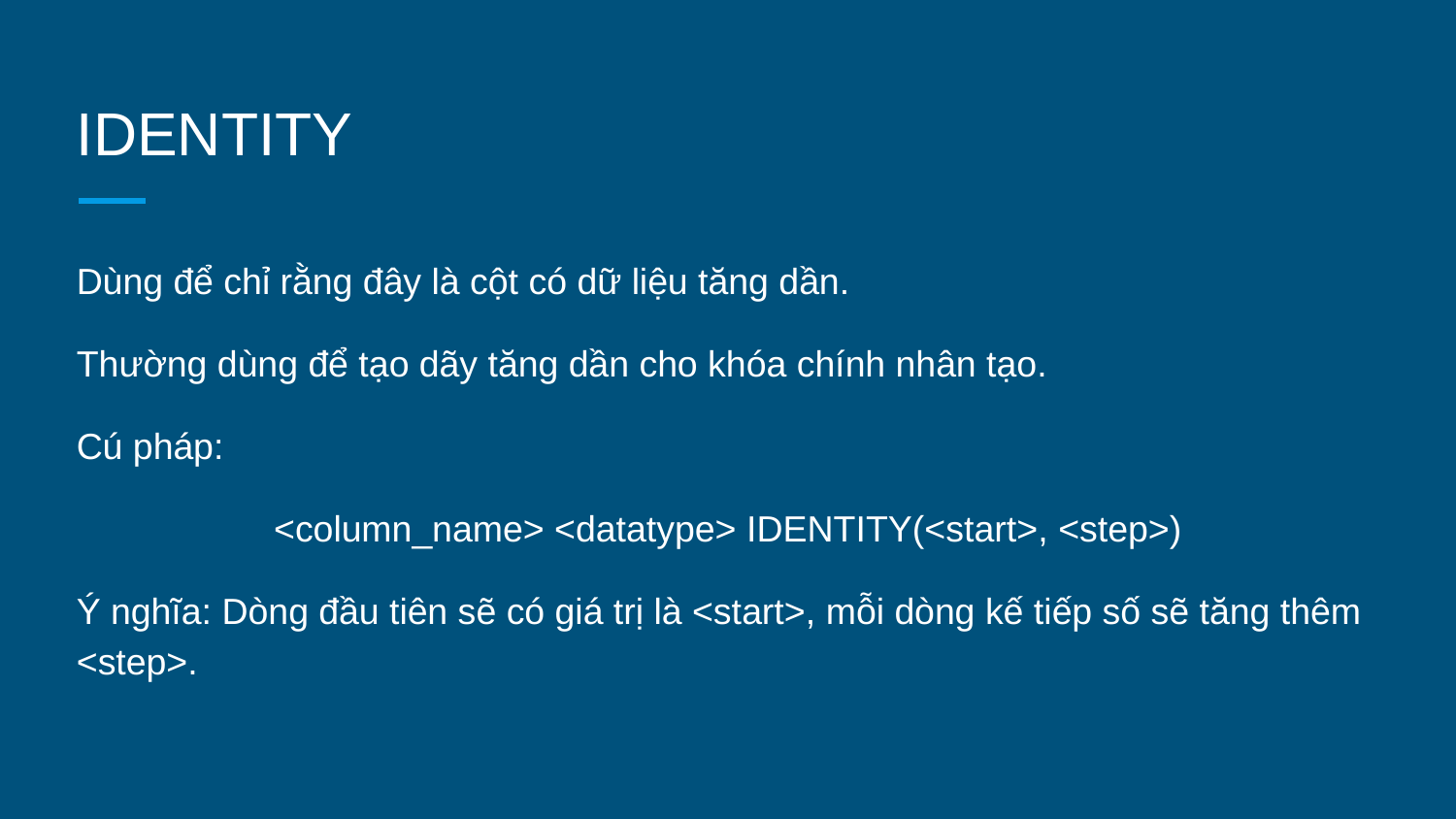

# IDENTITY
Dùng để chỉ rằng đây là cột có dữ liệu tăng dần.
Thường dùng để tạo dãy tăng dần cho khóa chính nhân tạo.
Cú pháp:
<column_name> <datatype> IDENTITY(<start>, <step>)
Ý nghĩa: Dòng đầu tiên sẽ có giá trị là <start>, mỗi dòng kế tiếp số sẽ tăng thêm <step>.